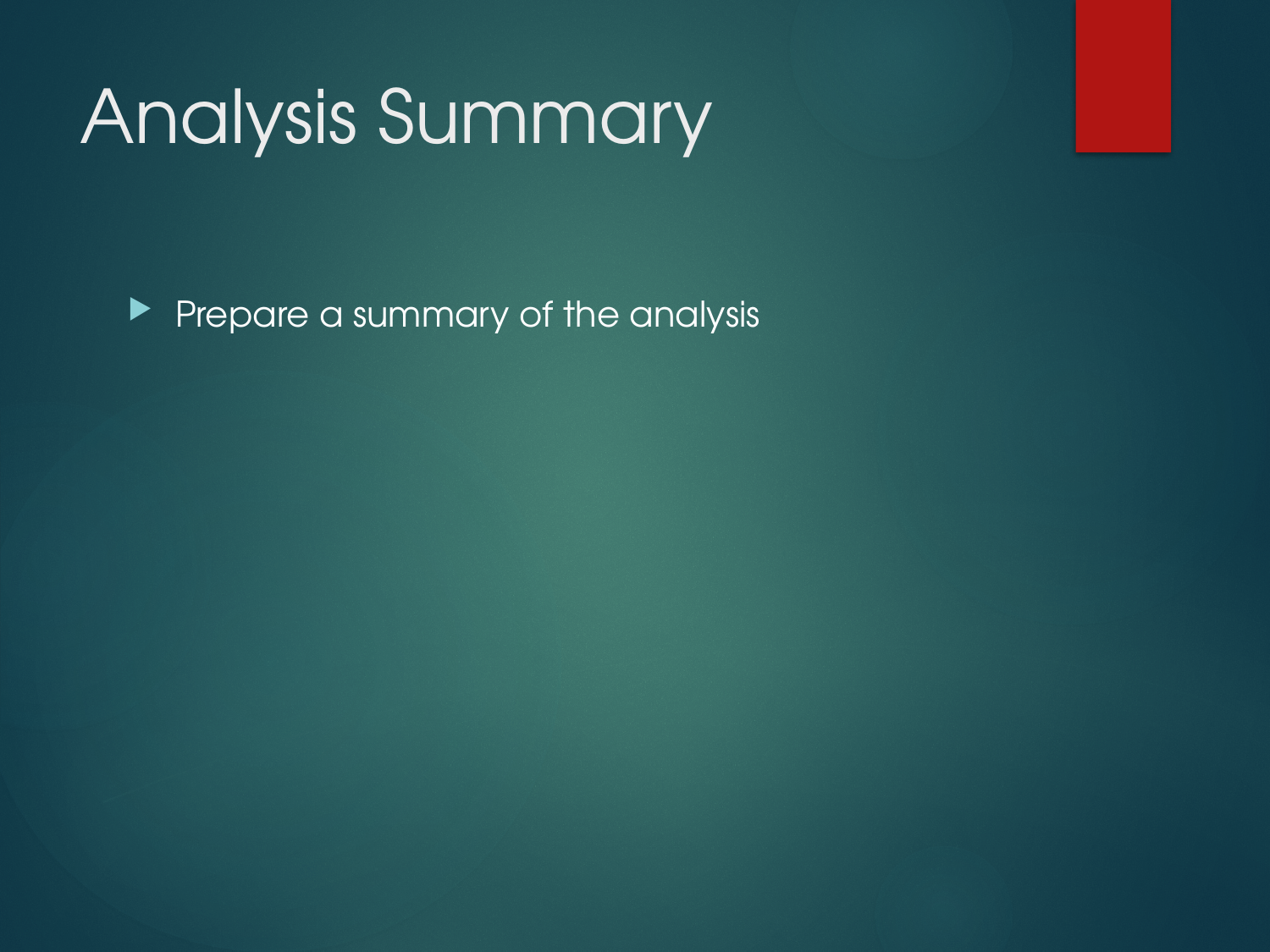

# Analysis Summary
Prepare a summary of the analysis